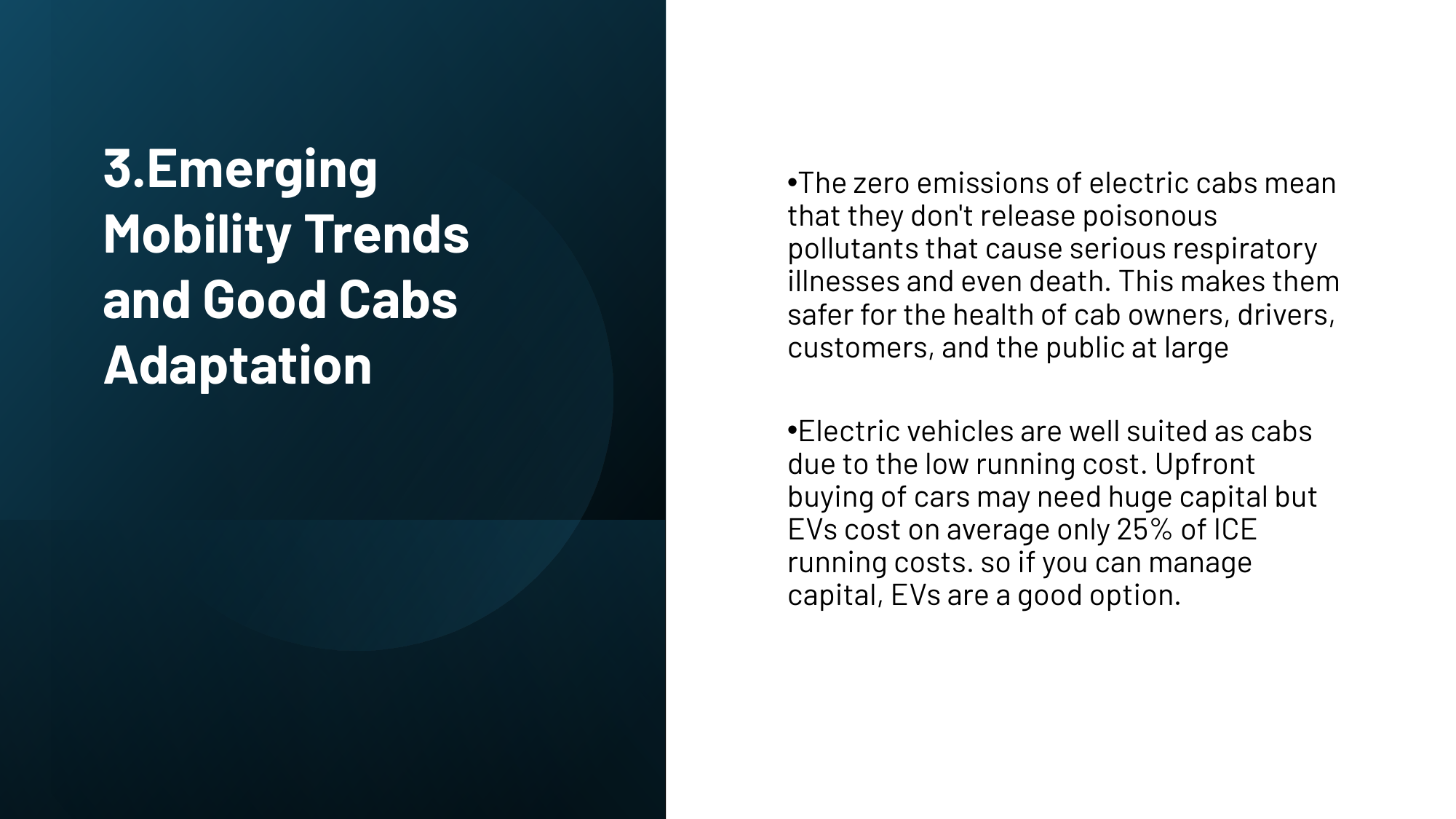

The zero emissions of electric cabs mean that they don't release poisonous pollutants that cause serious respiratory illnesses and even death. This makes them safer for the health of cab owners, drivers, customers, and the public at large

Electric vehicles are well suited as cabs due to the low running cost. Upfront buying of cars may need huge capital but EVs cost on average only 25% of ICE running costs. so if you can manage capital, EVs are a good option.

3.Emerging Mobility Trends and Good Cabs Adaptation